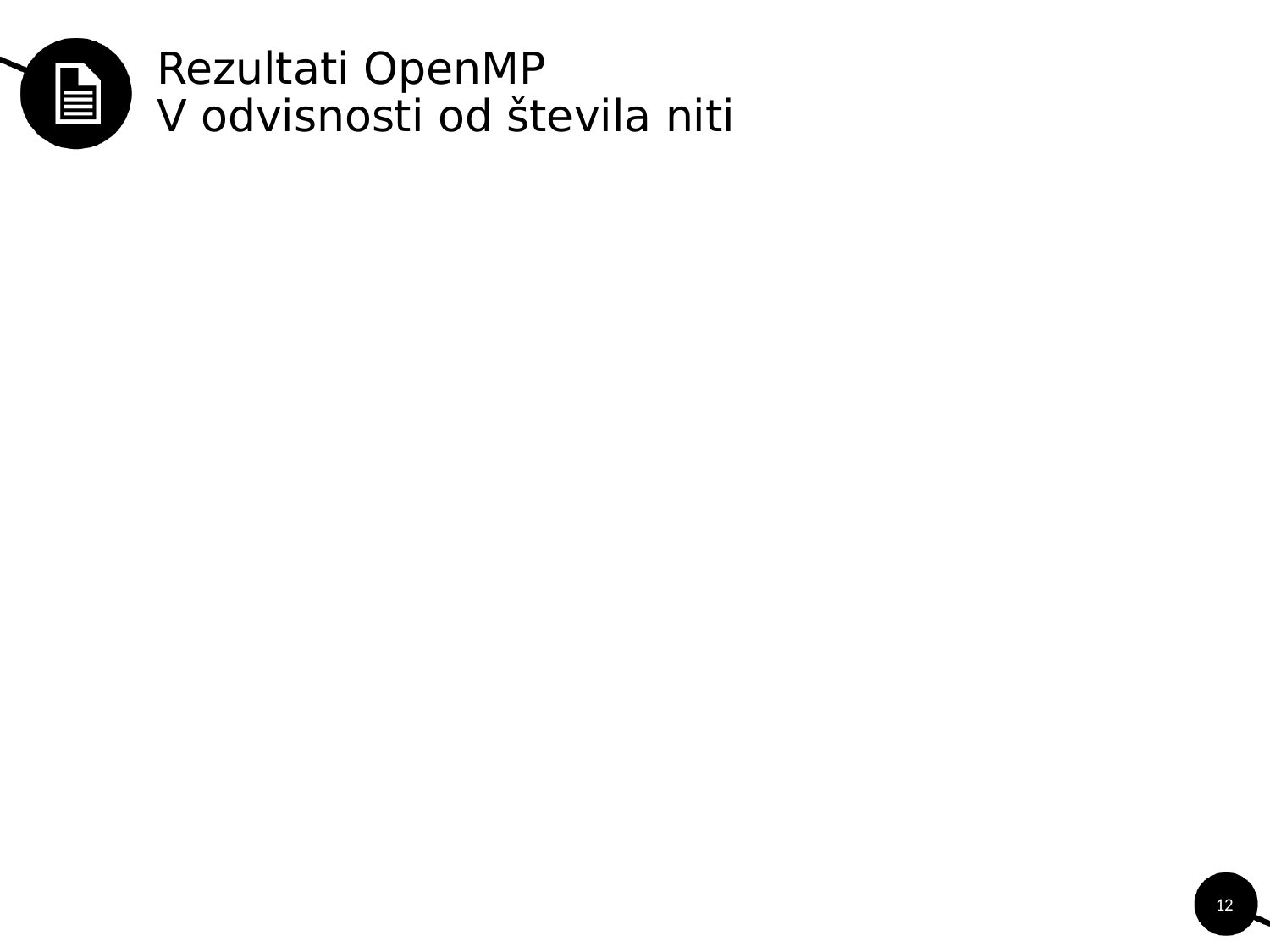

# Rezultati OpenMP V odvisnosti od števila niti

12